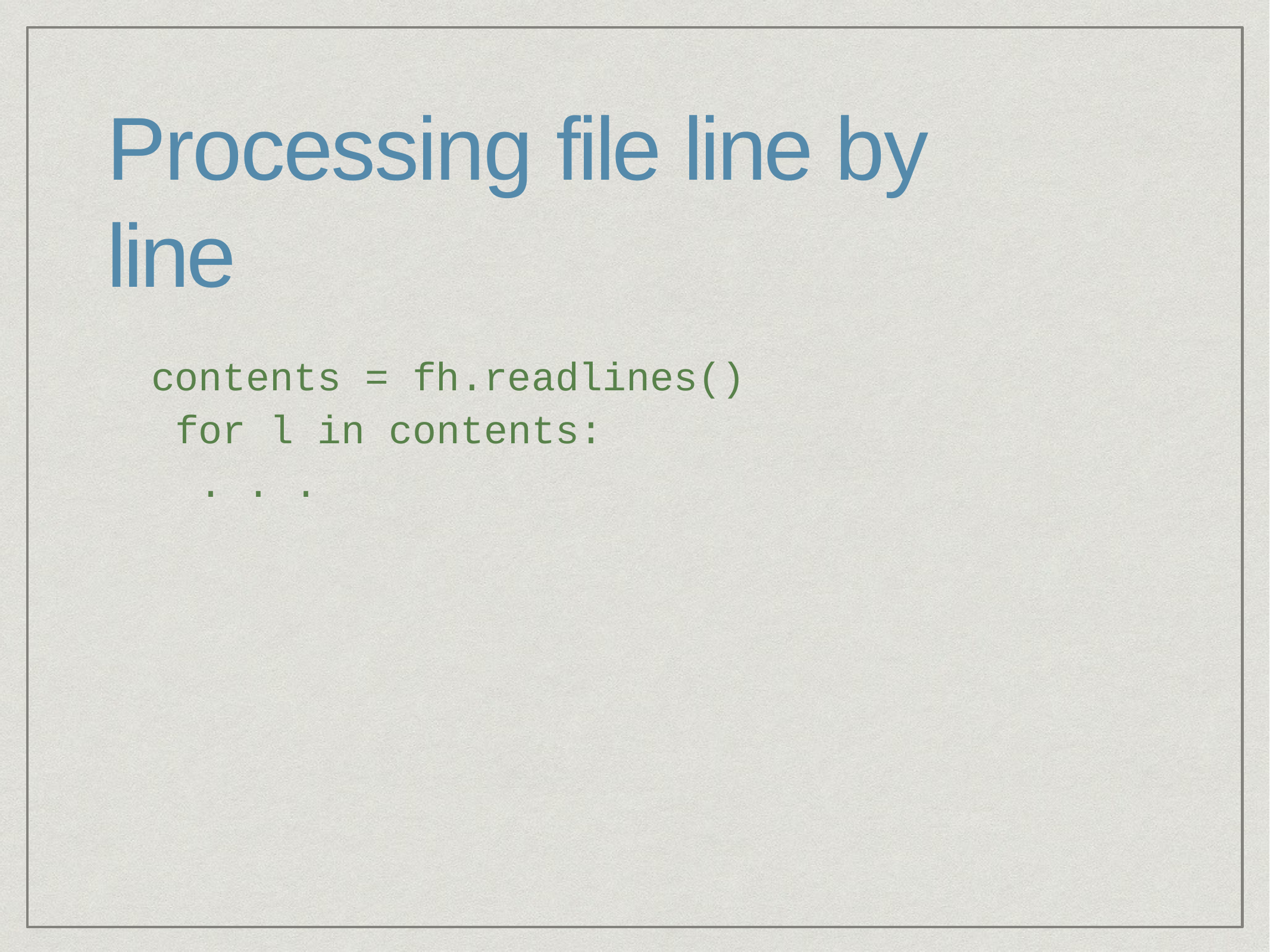

# Processing file line by line
contents = fh.readlines()  for l in contents:
. . .